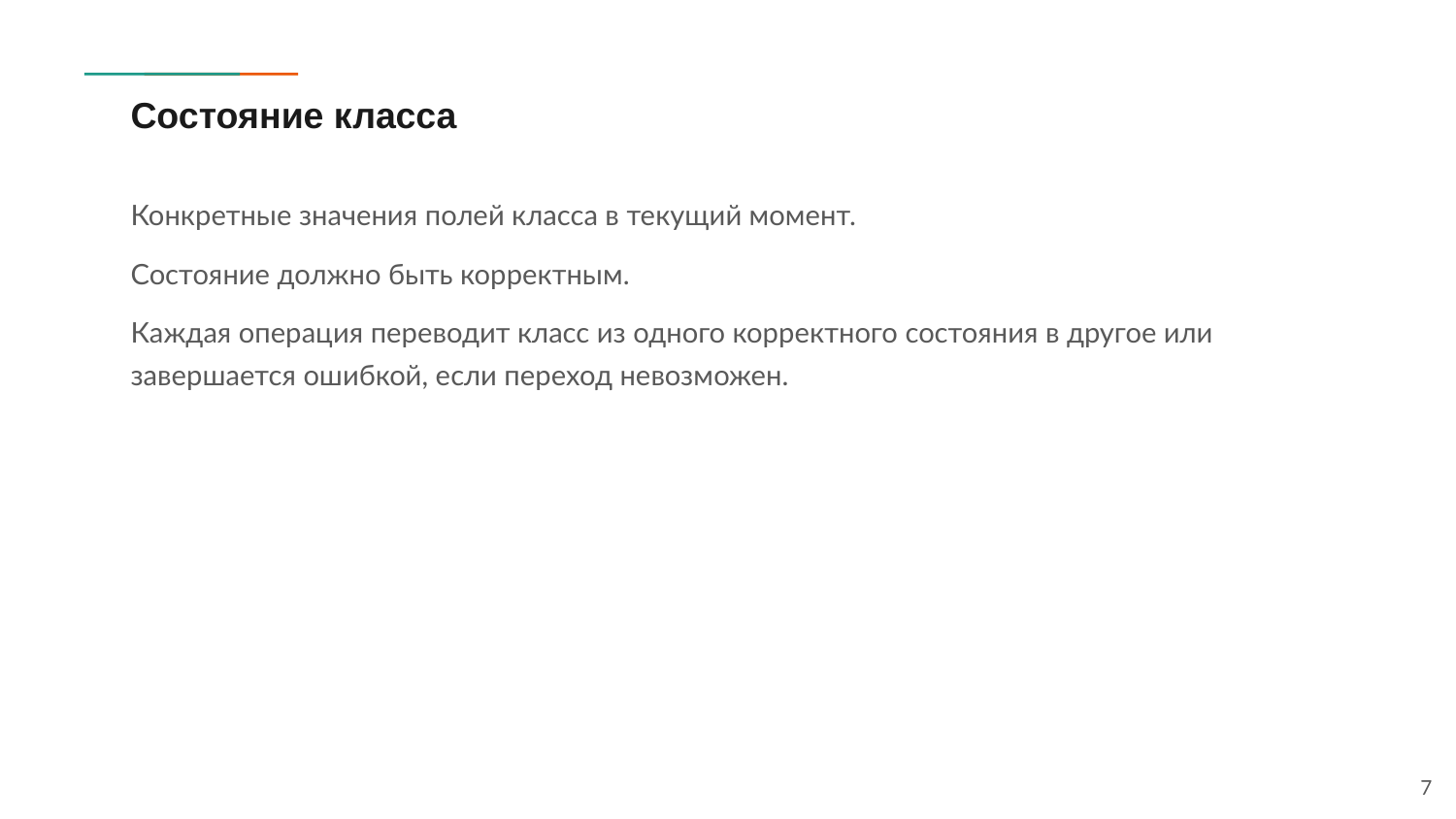

# Состояние класса
Конкретные значения полей класса в текущий момент.
Состояние должно быть корректным.
Каждая операция переводит класс из одного корректного состояния в другое или завершается ошибкой, если переход невозможен.
7